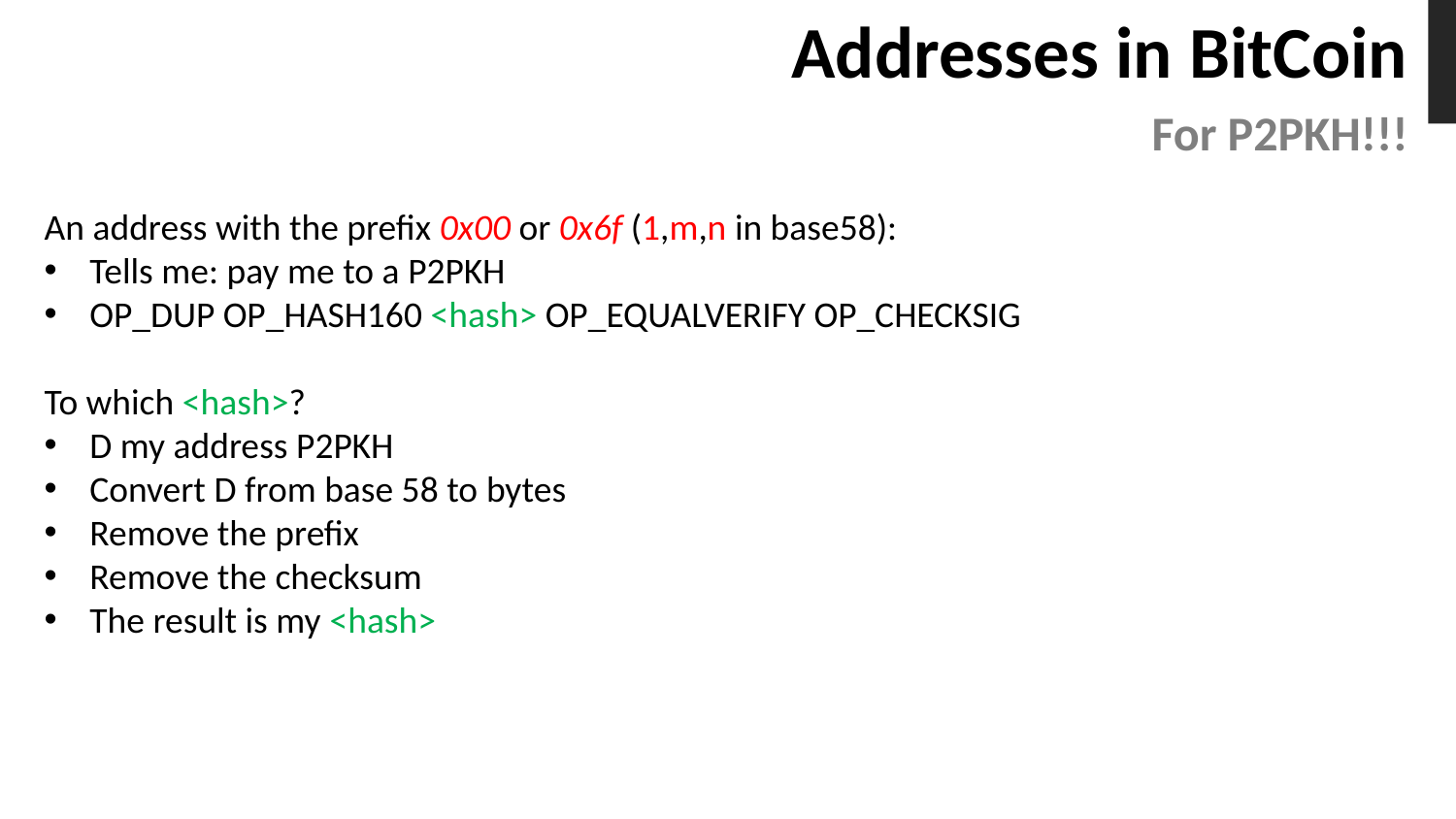

# Addresses in BitCoin
For P2PKH!!!
An address with the prefix 0x00 or 0x6f (1,m,n in base58):
Tells me: pay me to a P2PKH
OP_DUP OP_HASH160 <hash> OP_EQUALVERIFY OP_CHECKSIG

To which <hash>?
D my address P2PKH
Convert D from base 58 to bytes
Remove the prefix
Remove the checksum
The result is my <hash>

online.ing.puc.cl